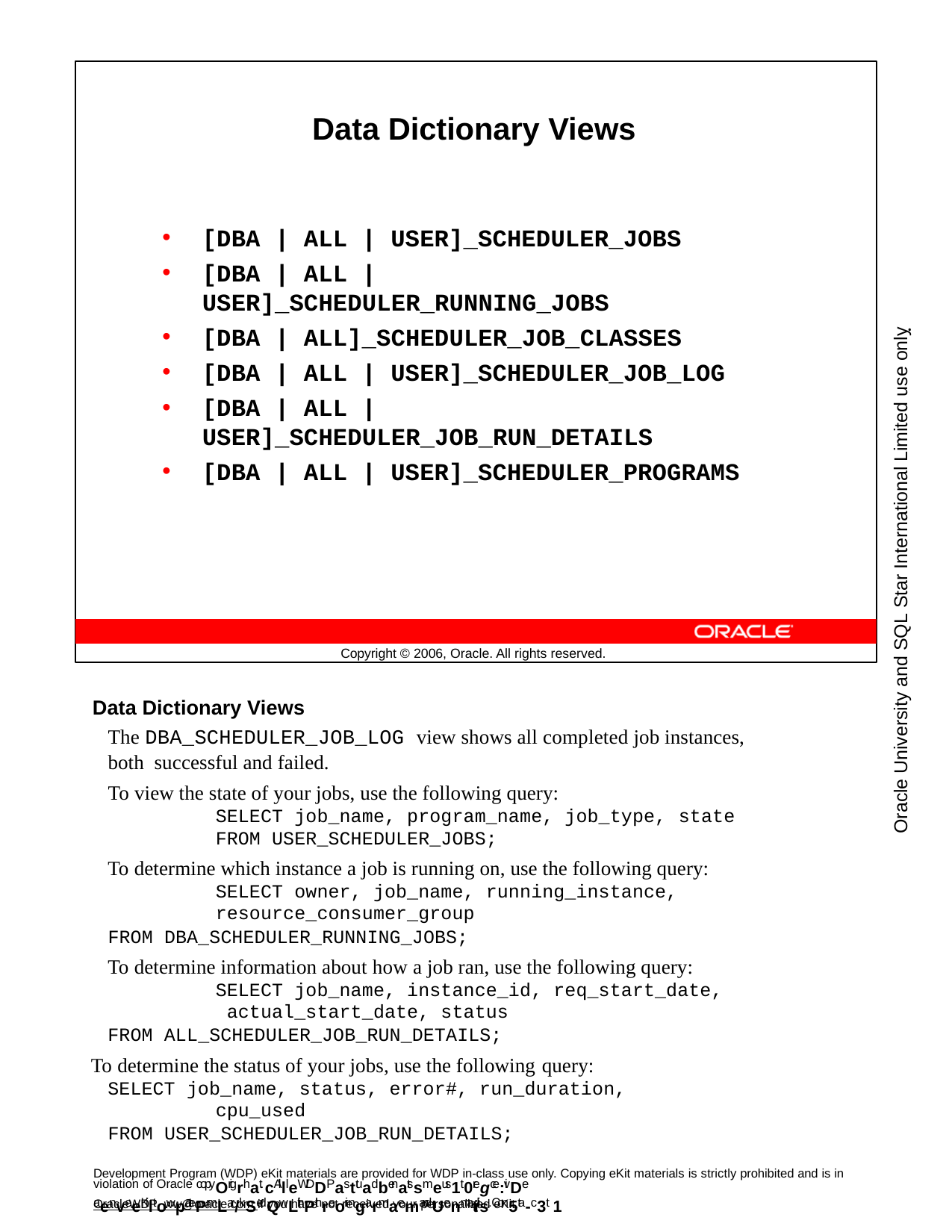

Data Dictionary Views

[DBA | ALL | USER]_SCHEDULER_JOBS
[DBA | ALL | USER]_SCHEDULER_RUNNING_JOBS
[DBA | ALL]_SCHEDULER_JOB_CLASSES
[DBA | ALL | USER]_SCHEDULER_JOB_LOG
[DBA | ALL | USER]_SCHEDULER_JOB_RUN_DETAILS
[DBA | ALL | USER]_SCHEDULER_PROGRAMS
Oracle University and SQL Star International Limited use onlyฺ
Copyright © 2006, Oracle. All rights reserved.
Data Dictionary Views
The DBA_SCHEDULER_JOB_LOG view shows all completed job instances, both  successful and failed.
To view the state of your jobs, use the following query:
SELECT job_name, program_name, job_type, state
FROM USER_SCHEDULER_JOBS;
To determine which instance a job is running on, use the following query:  SELECT owner, job_name, running_instance,  resource_consumer_group
FROM DBA_SCHEDULER_RUNNING_JOBS;
To determine information about how a job ran, use the following query:  SELECT job_name, instance_id, req_start_date,  actual_start_date, status
FROM ALL_SCHEDULER_JOB_RUN_DETAILS;
To determine the status of your jobs, use the following query:
SELECT job_name, status, error#, run_duration, cpu_used
FROM USER_SCHEDULER_JOB_RUN_DETAILS;
Development Program (WDP) eKit materials are provided for WDP in-class use only. Copying eKit materials is strictly prohibited and is in
violation of Oracle copyOrigrhat. cAllleWDDPasttuadbenatssmeus1t 0regce:ivDe aenveeKiltowpatePrmLar/kSedQwLithPthreoir ngarmaemandUenmaitils. Con5ta-c3t 1
OracleWDP_ww@oracle.com if you have not received your personalized eKit.